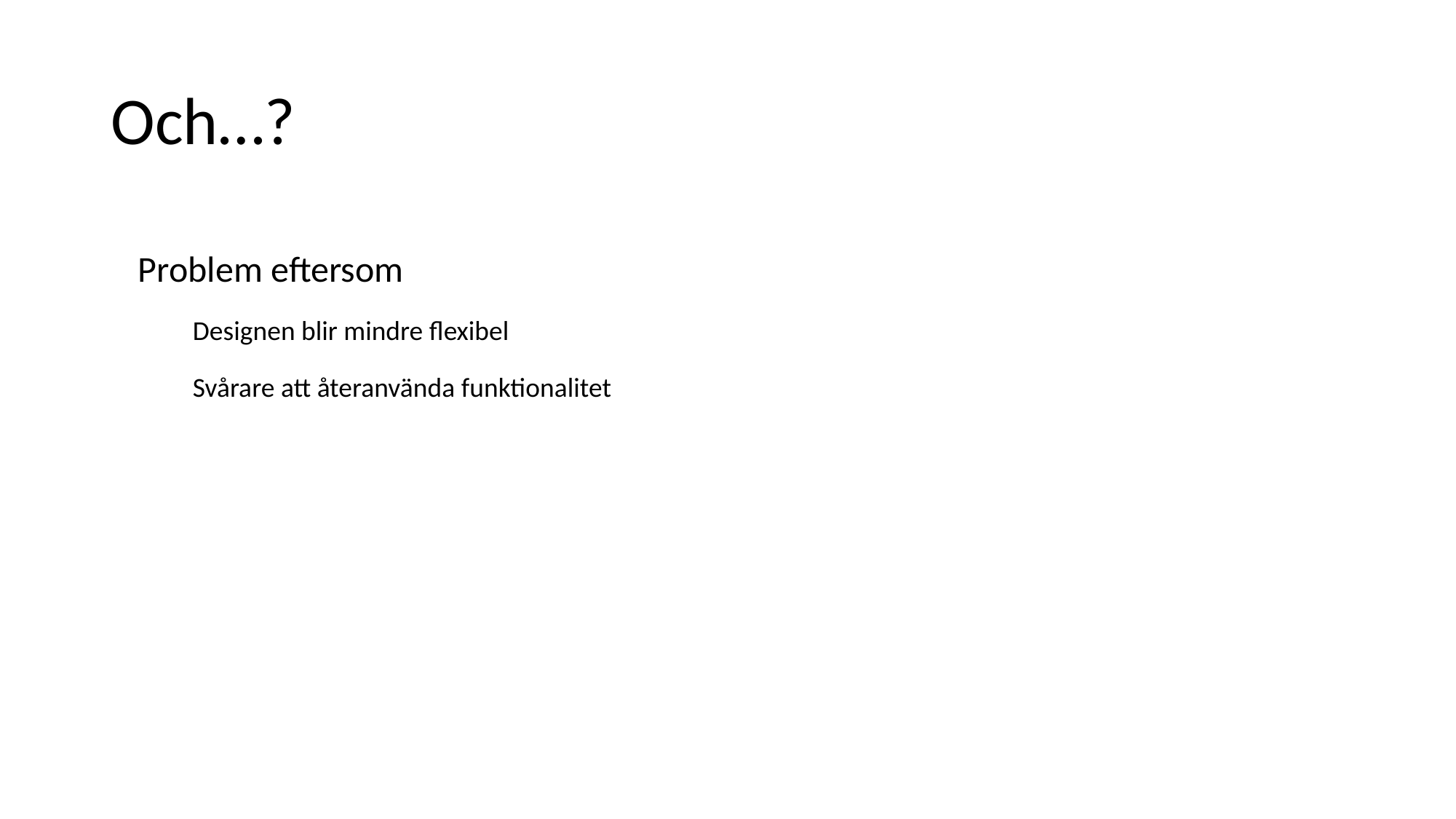

# Och…?
Problem eftersom
Designen blir mindre flexibel
Svårare att återanvända funktionalitet